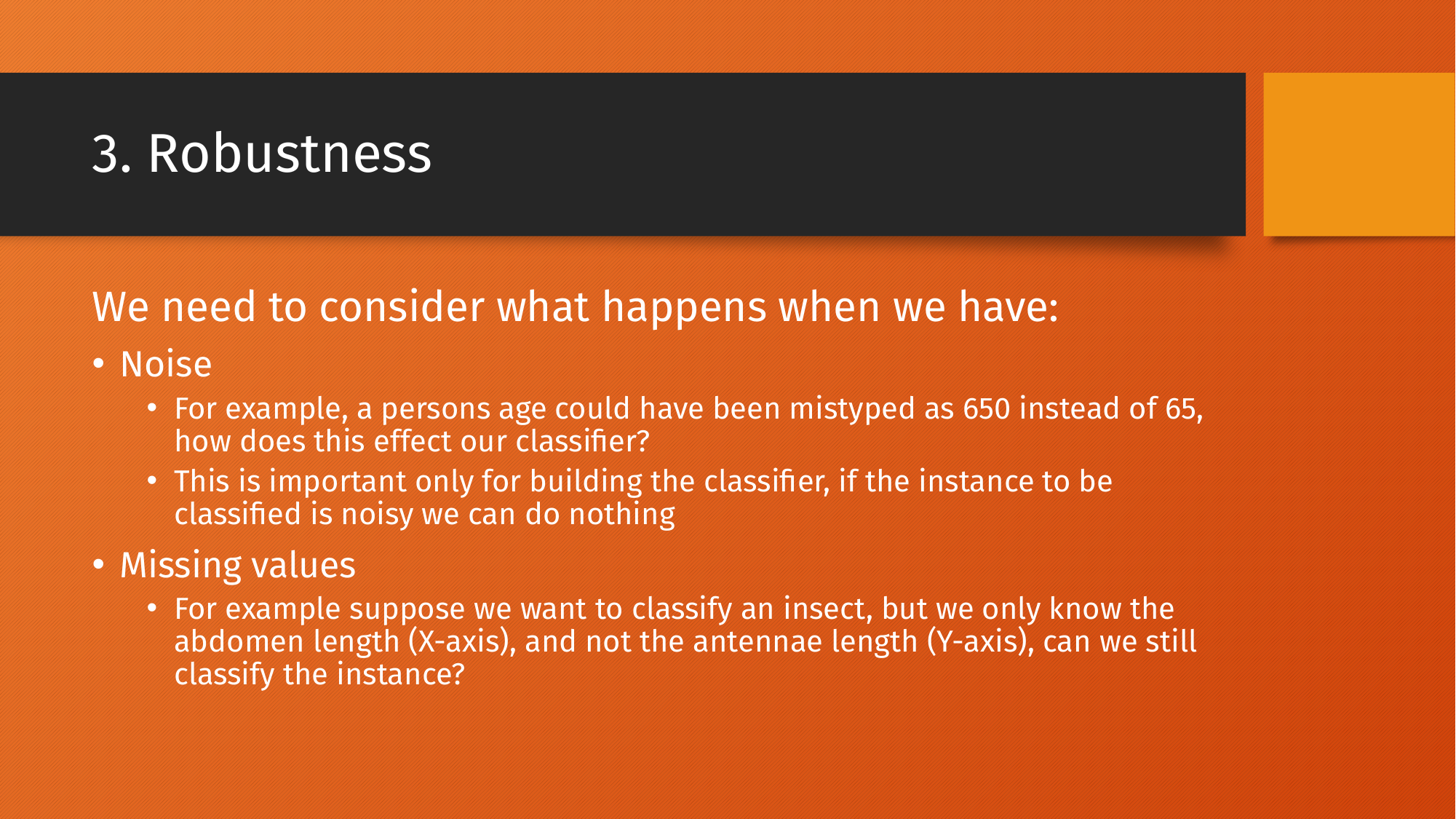

# 3. Robustness
We need to consider what happens when we have:
Noise
For example, a persons age could have been mistyped as 650 instead of 65, how does this effect our classifier?
This is important only for building the classifier, if the instance to be classified is noisy we can do nothing
Missing values
For example suppose we want to classify an insect, but we only know the abdomen length (X-axis), and not the antennae length (Y-axis), can we still classify the instance?